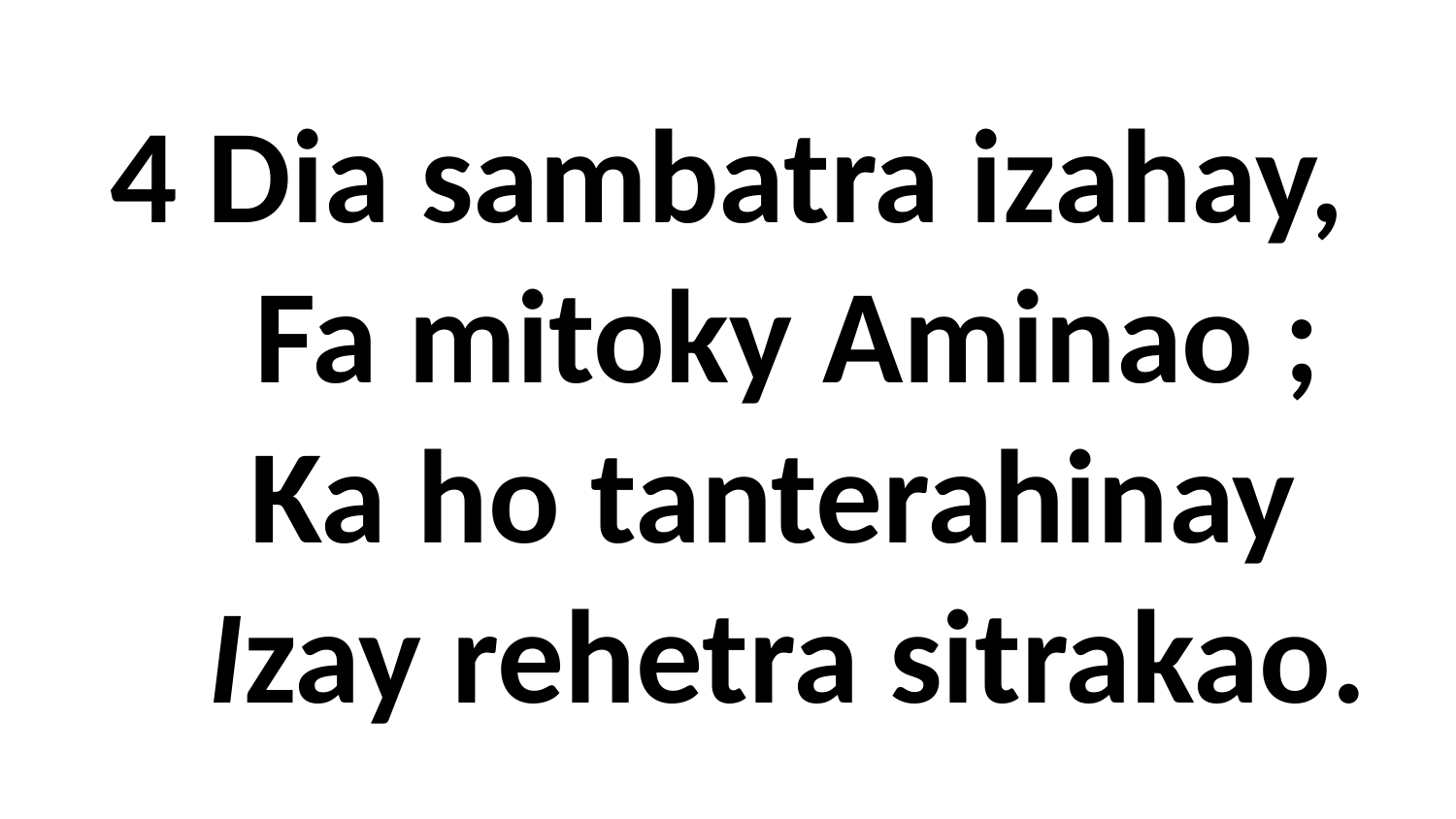

# 4 Dia sambatra izahay, Fa mitoky Aminao ; Ka ho tanterahinay Izay rehetra sitrakao.